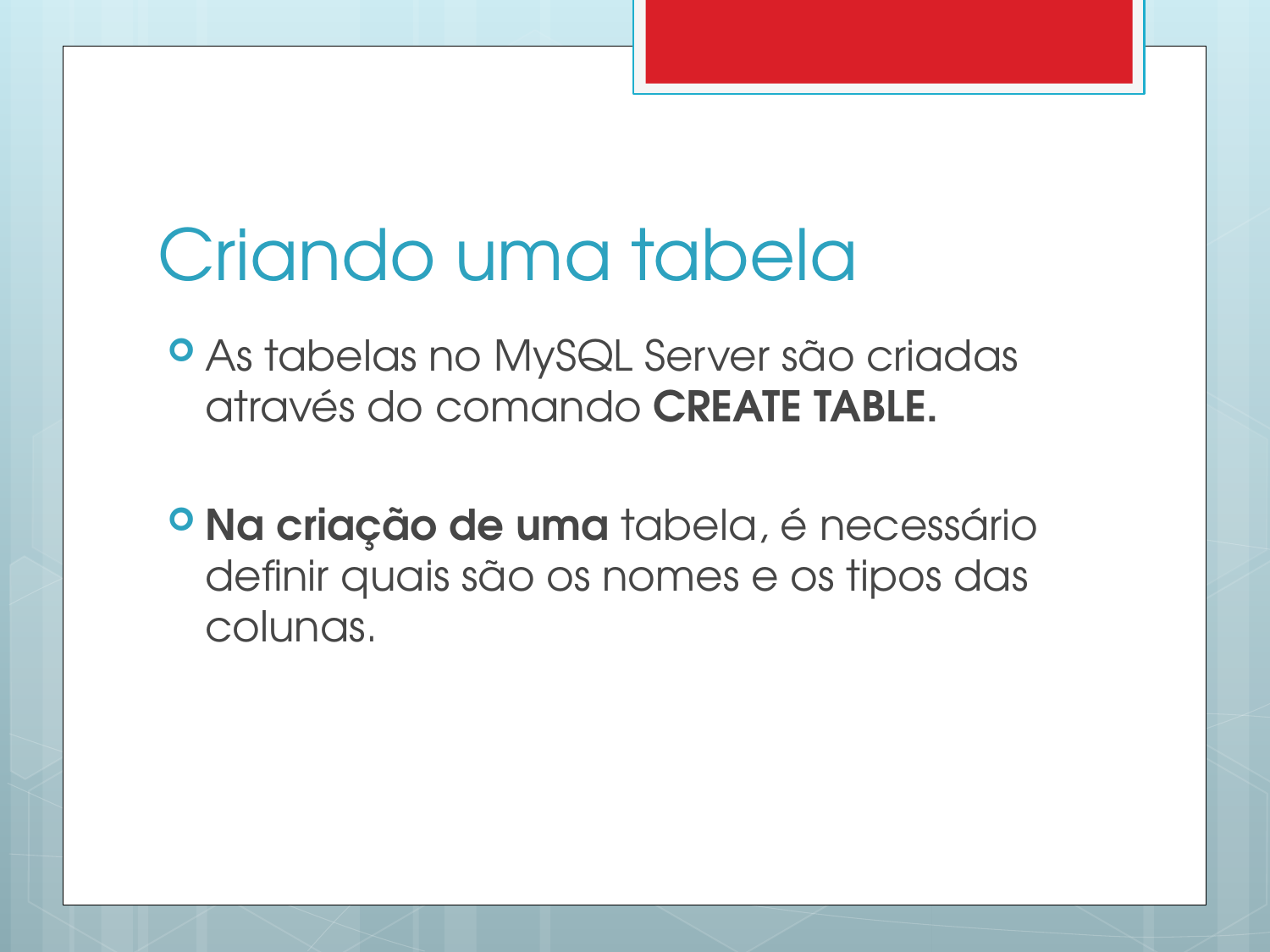

# Criando uma tabela
As tabelas no MySQL Server são criadas através do comando CREATE TABLE.

Na criação de uma tabela, é necessário definir quais são os nomes e os tipos das colunas.